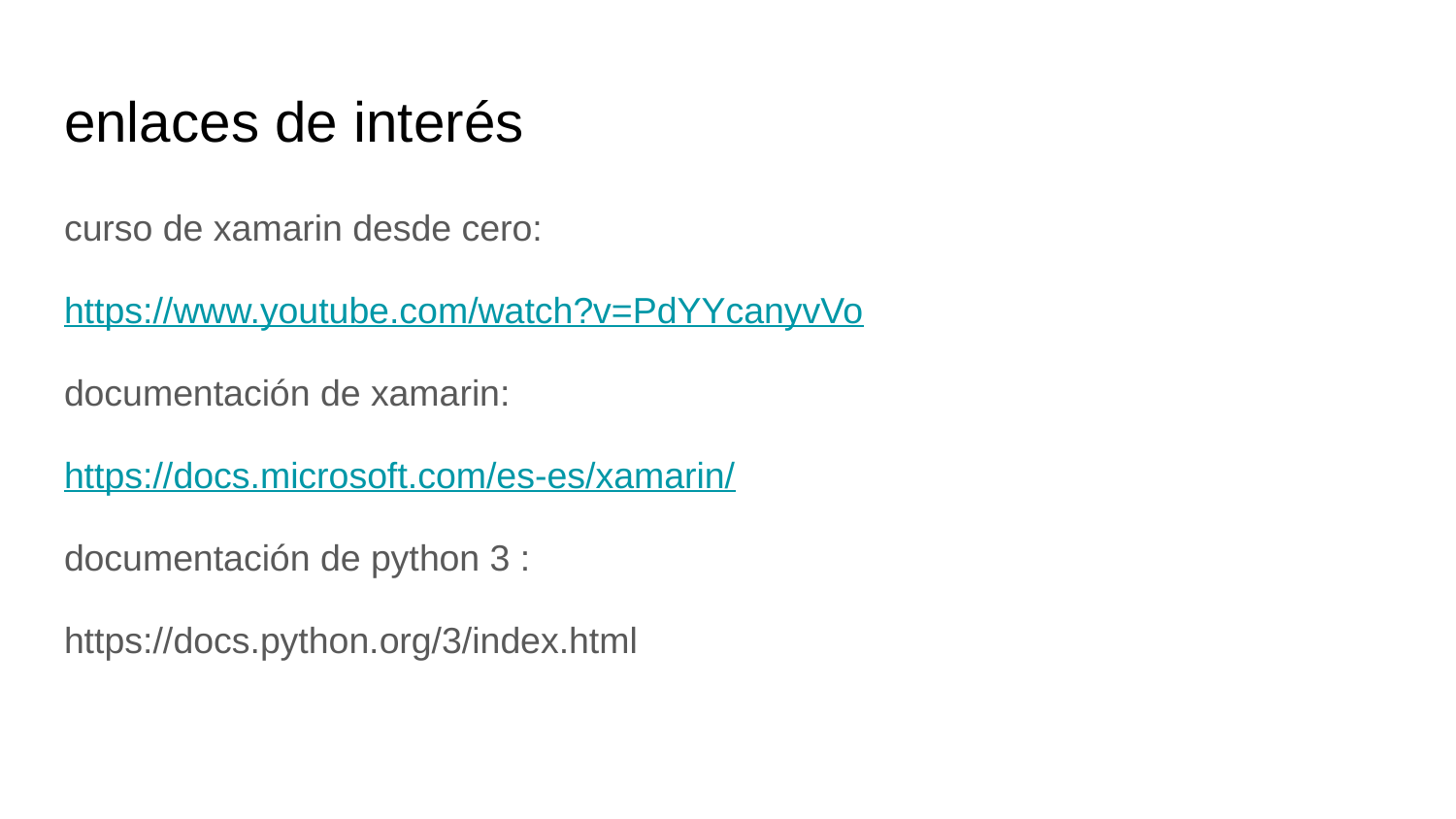

# enlaces de interés
curso de xamarin desde cero:
https://www.youtube.com/watch?v=PdYYcanyvVo
documentación de xamarin:
https://docs.microsoft.com/es-es/xamarin/
documentación de python 3 :
https://docs.python.org/3/index.html